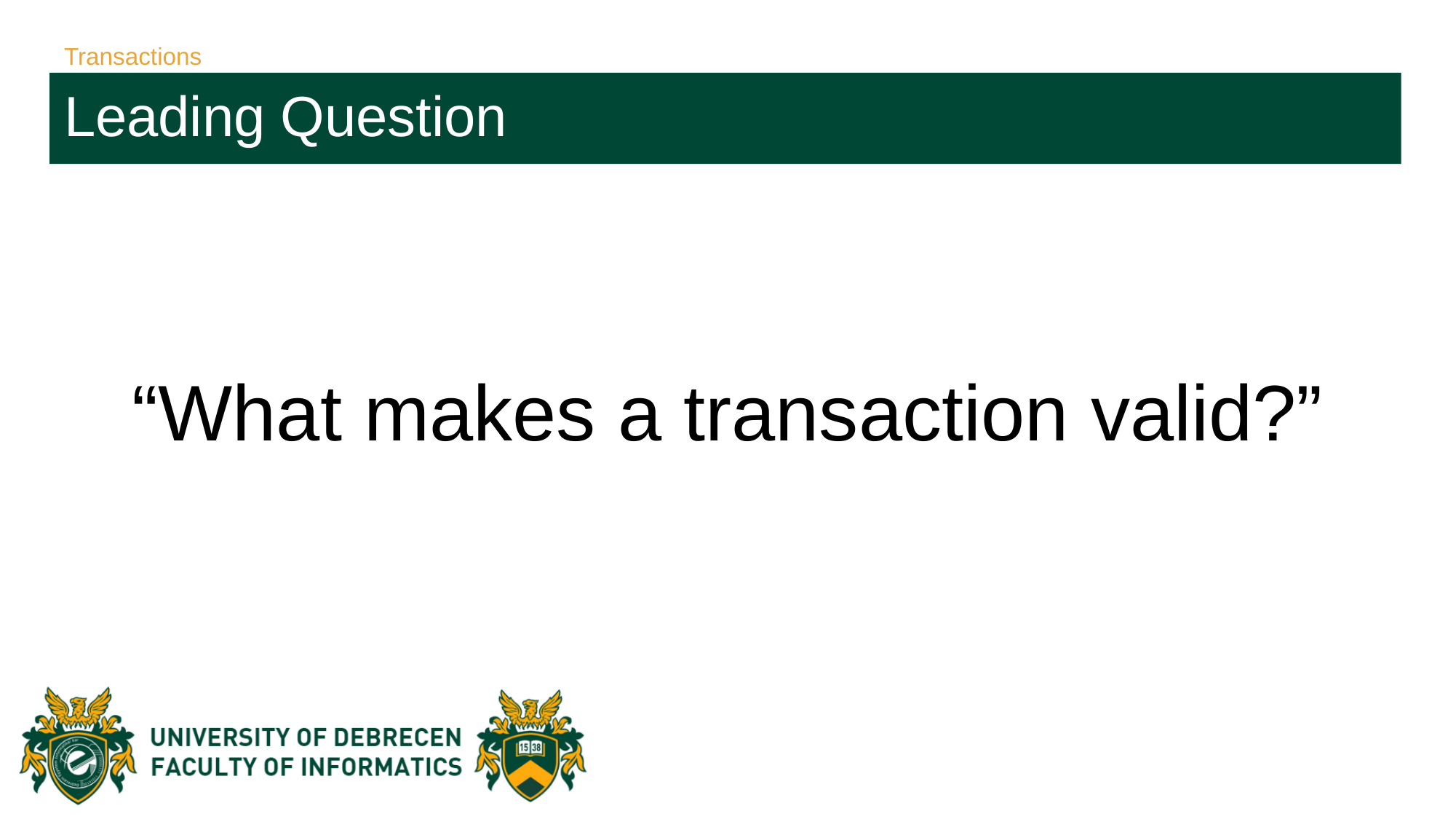

# Transactions
Leading Question
“What makes a transaction valid?”